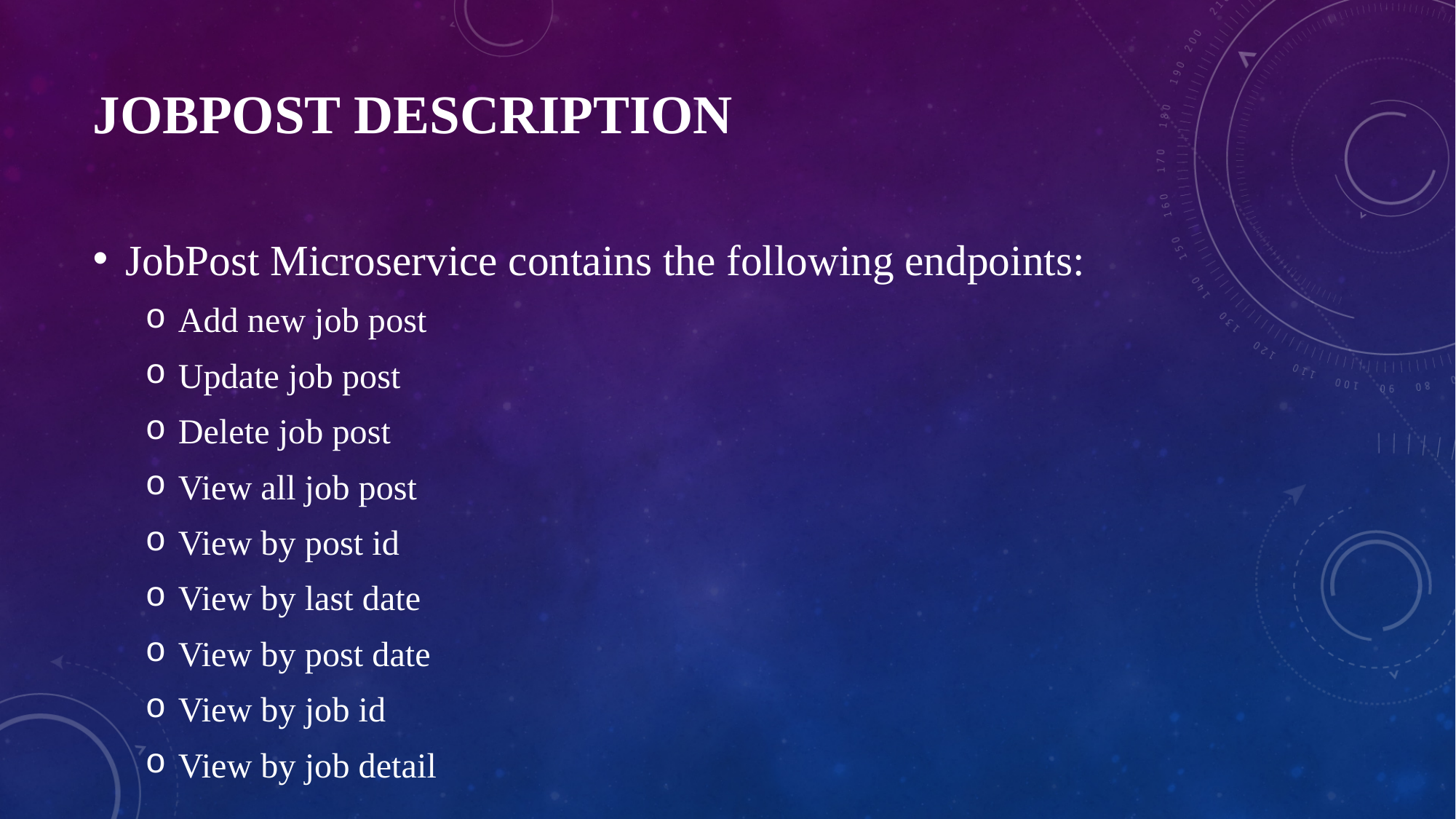

# JOBPOST DESCRIPTION
JobPost Microservice contains the following endpoints:
Add new job post
Update job post
Delete job post
View all job post
View by post id
View by last date
View by post date
View by job id
View by job detail